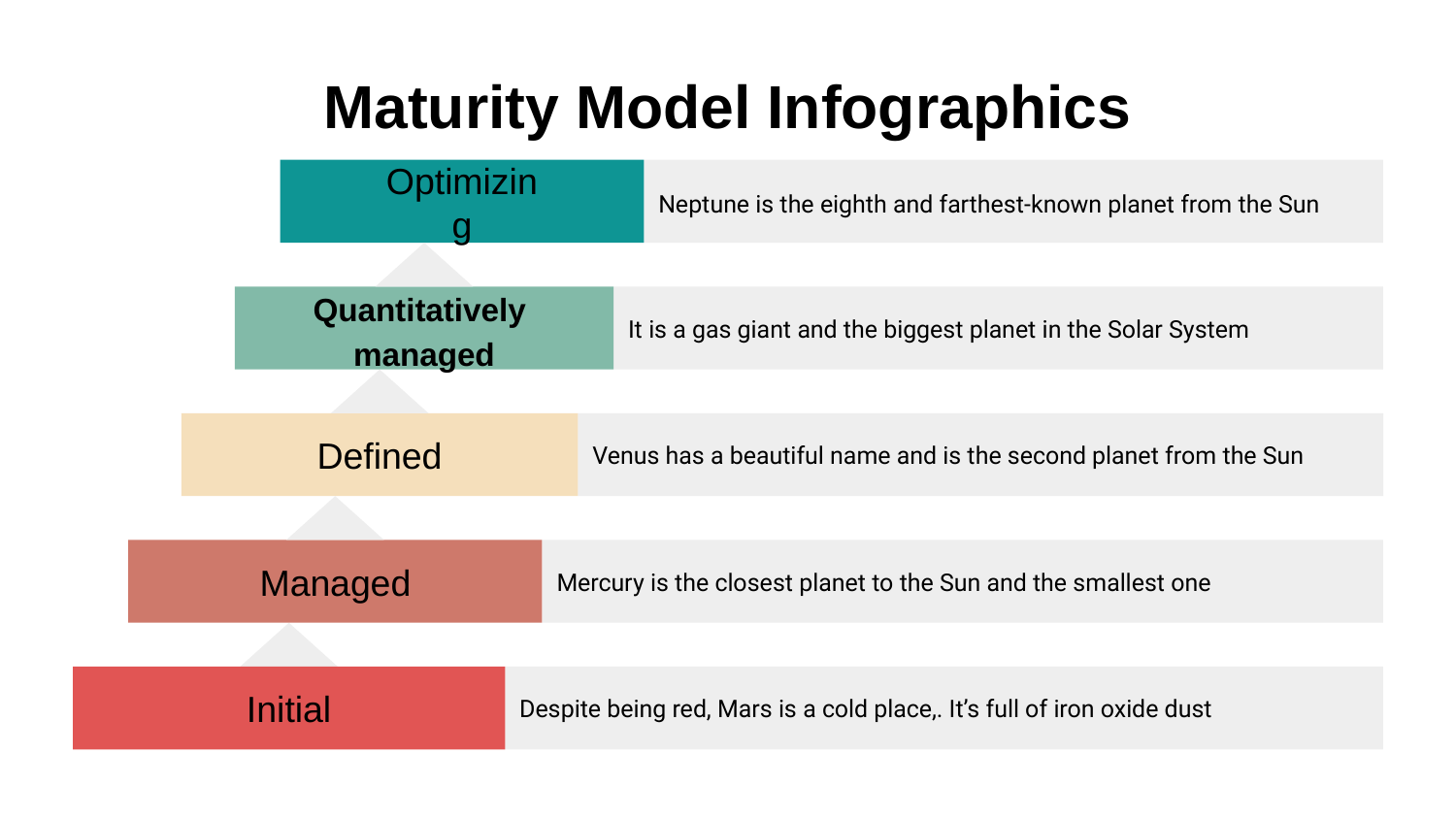

# Maturity Model Infographics

Optimizing
Neptune is the eighth and farthest-known planet from the Sun

It is a gas giant and the biggest planet in the Solar System
Quantitatively  managed

Defined
Venus has a beautiful name and is the second planet from the Sun

Managed
Mercury is the closest planet to the Sun and the smallest one

Initial
Despite being red, Mars is a cold place,. It’s full of iron oxide dust